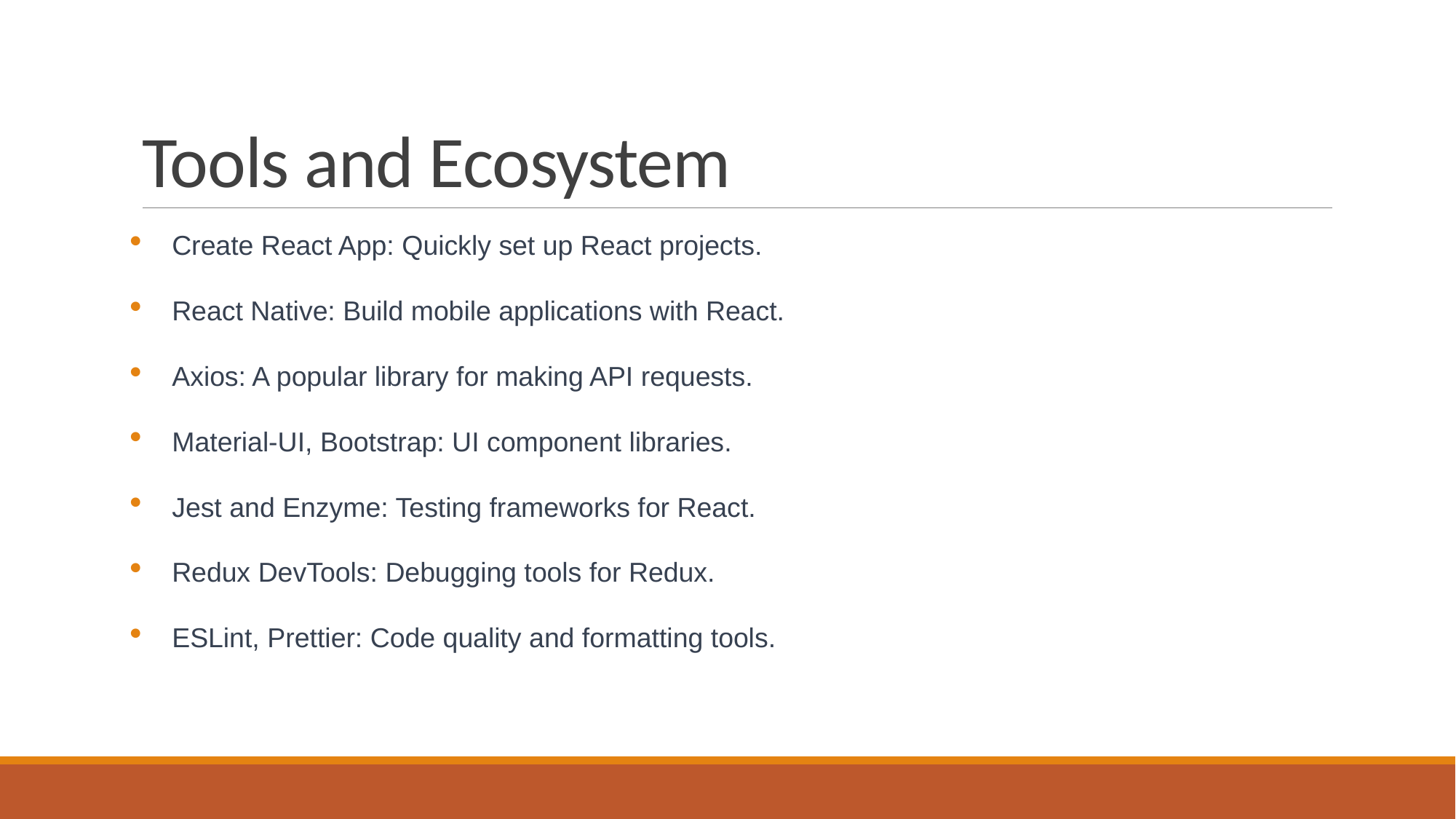

# Tools and Ecosystem
Create React App: Quickly set up React projects.
React Native: Build mobile applications with React.
Axios: A popular library for making API requests.
Material-UI, Bootstrap: UI component libraries.
Jest and Enzyme: Testing frameworks for React.
Redux DevTools: Debugging tools for Redux.
ESLint, Prettier: Code quality and formatting tools.